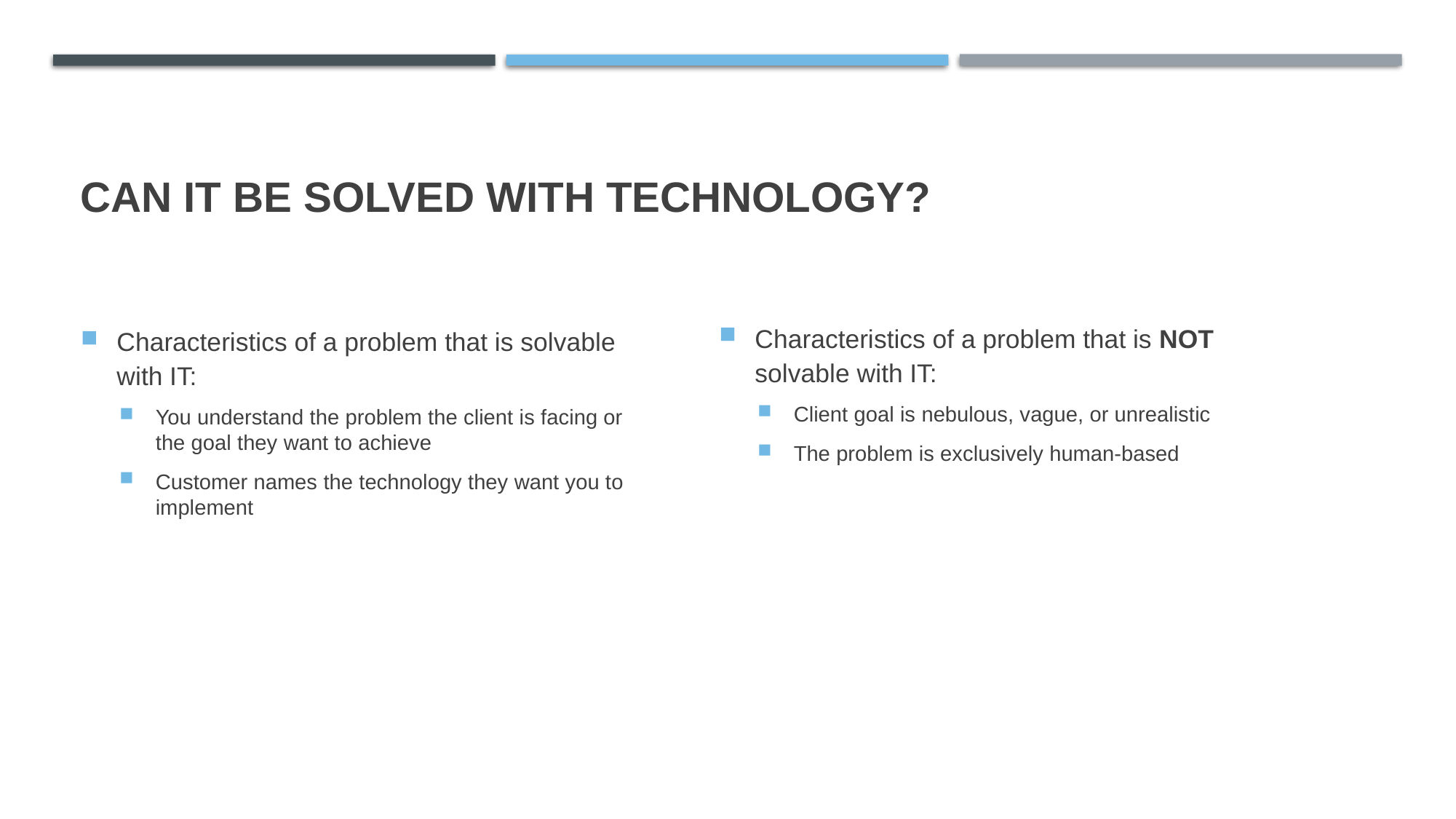

# Can it be solved with Technology?
Characteristics of a problem that is NOT solvable with IT:
Client goal is nebulous, vague, or unrealistic
The problem is exclusively human-based
Characteristics of a problem that is solvable with IT:
You understand the problem the client is facing or the goal they want to achieve
Customer names the technology they want you to implement